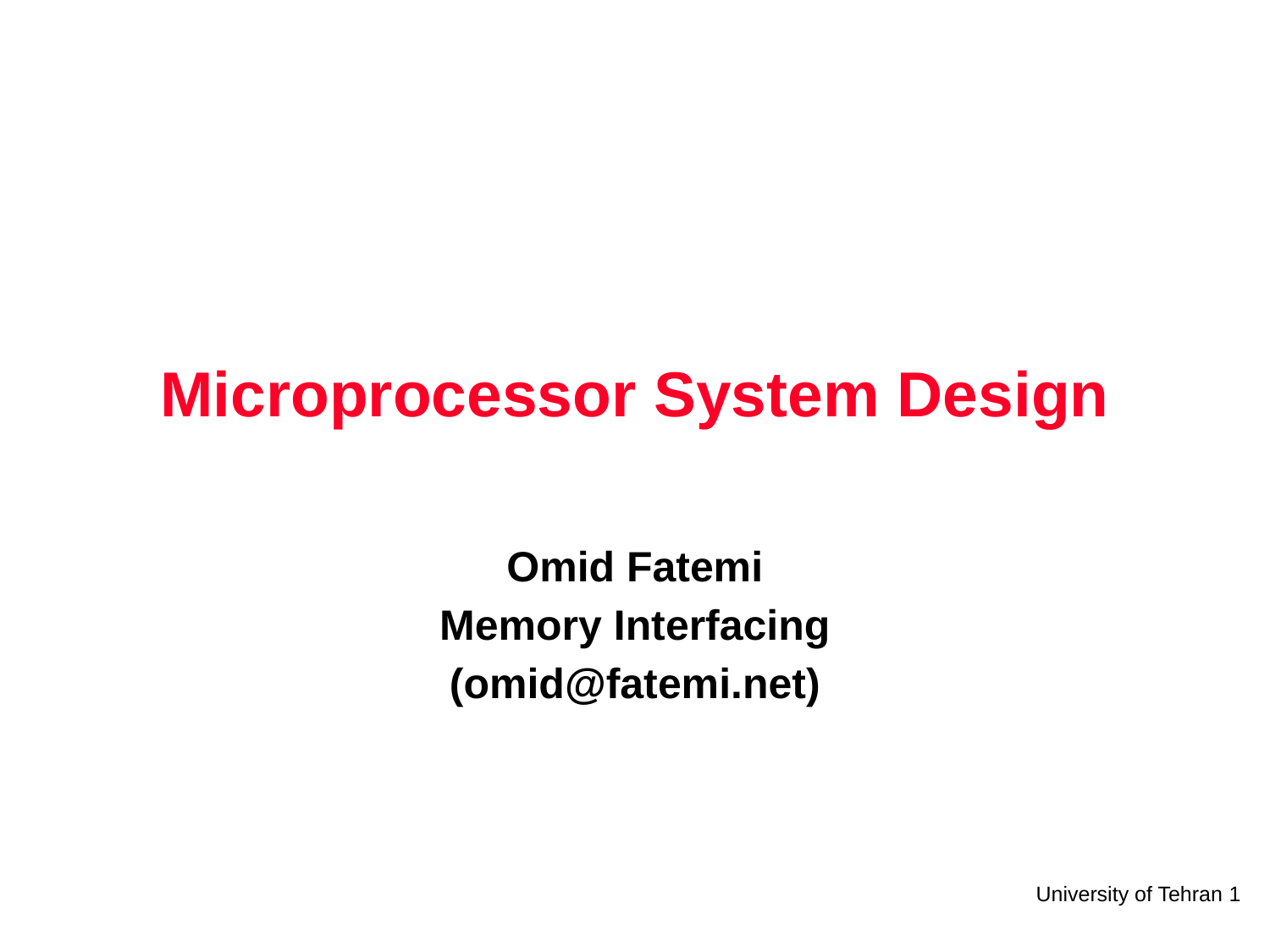

# Microprocessor System Design
Omid Fatemi
Memory Interfacing
(omid@fatemi.net)